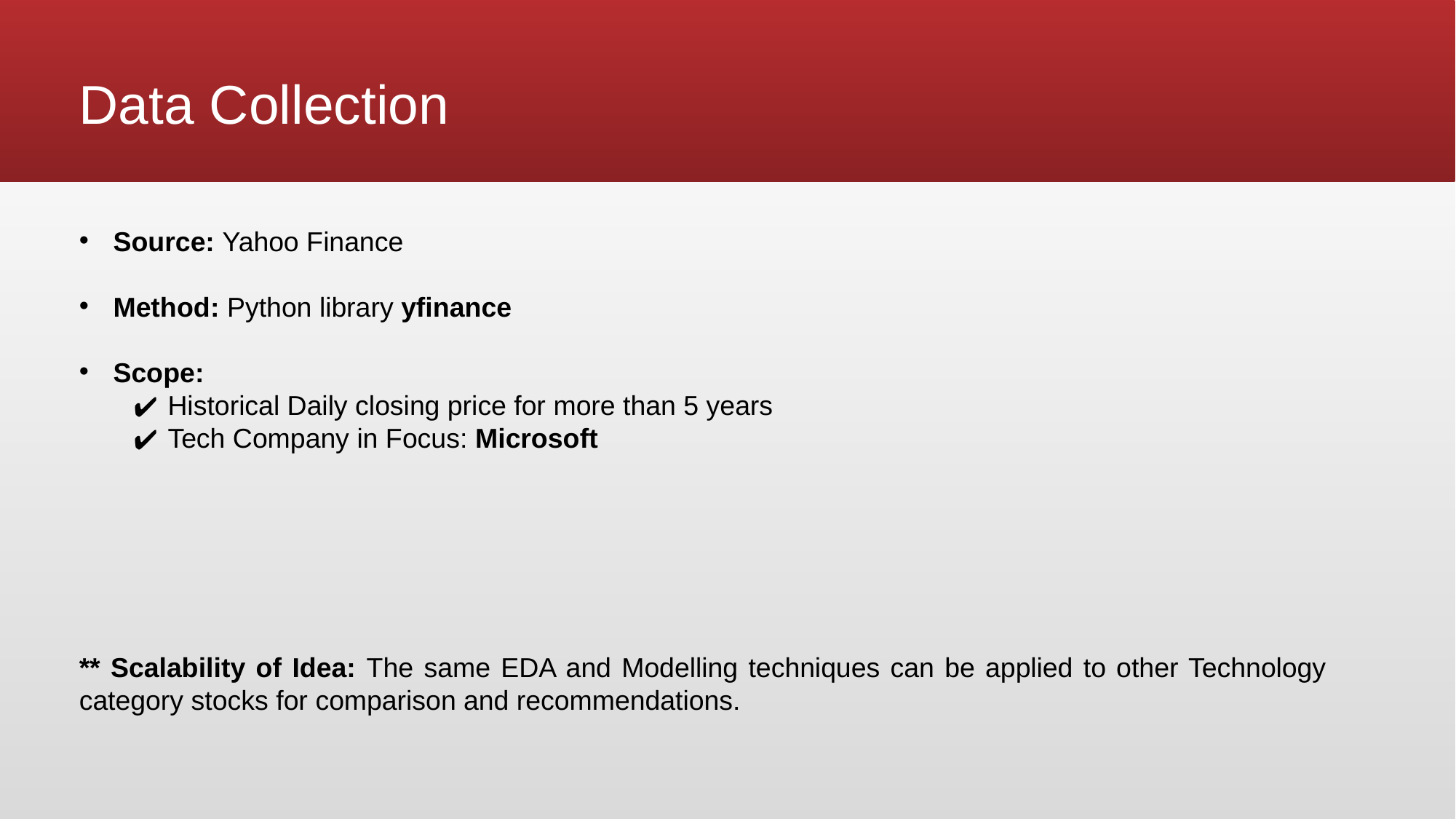

# Data Collection
Source: Yahoo Finance

Method: Python library yfinance

Scope:
Historical Daily closing price for more than 5 years
Tech Company in Focus: Microsoft

** Scalability of Idea: The same EDA and Modelling techniques can be applied to other Technology category stocks for comparison and recommendations.